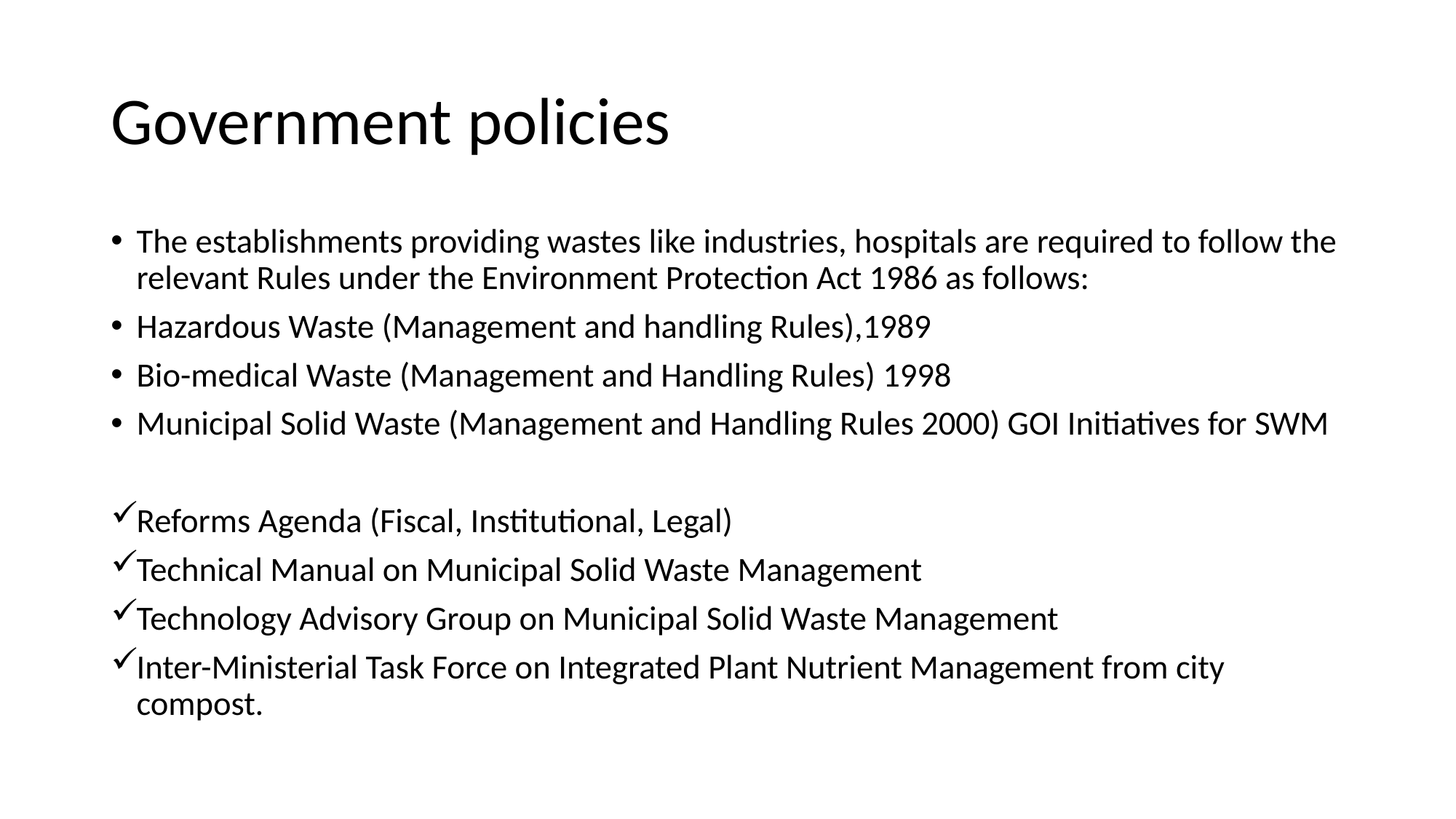

# Government policies
The establishments providing wastes like industries, hospitals are required to follow the relevant Rules under the Environment Protection Act 1986 as follows:
Hazardous Waste (Management and handling Rules),1989
Bio-medical Waste (Management and Handling Rules) 1998
Municipal Solid Waste (Management and Handling Rules 2000) GOI Initiatives for SWM

Reforms Agenda (Fiscal, Institutional, Legal)
Technical Manual on Municipal Solid Waste Management
Technology Advisory Group on Municipal Solid Waste Management
Inter-Ministerial Task Force on Integrated Plant Nutrient Management from city compost.